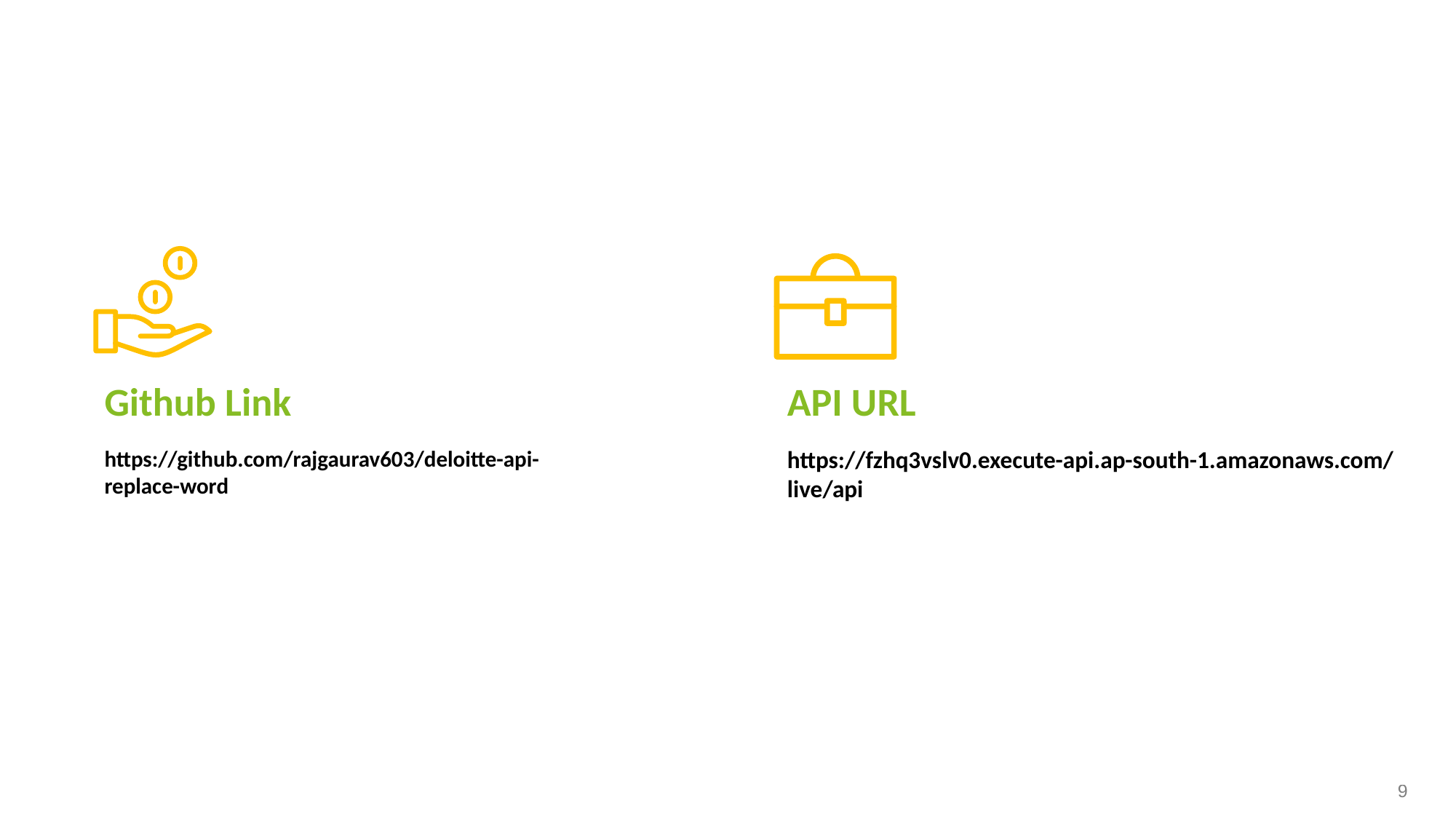

API URL
Github Link
https://fzhq3vslv0.execute-api.ap-south-1.amazonaws.com/live/api
https://github.com/rajgaurav603/deloitte-api-replace-word
9